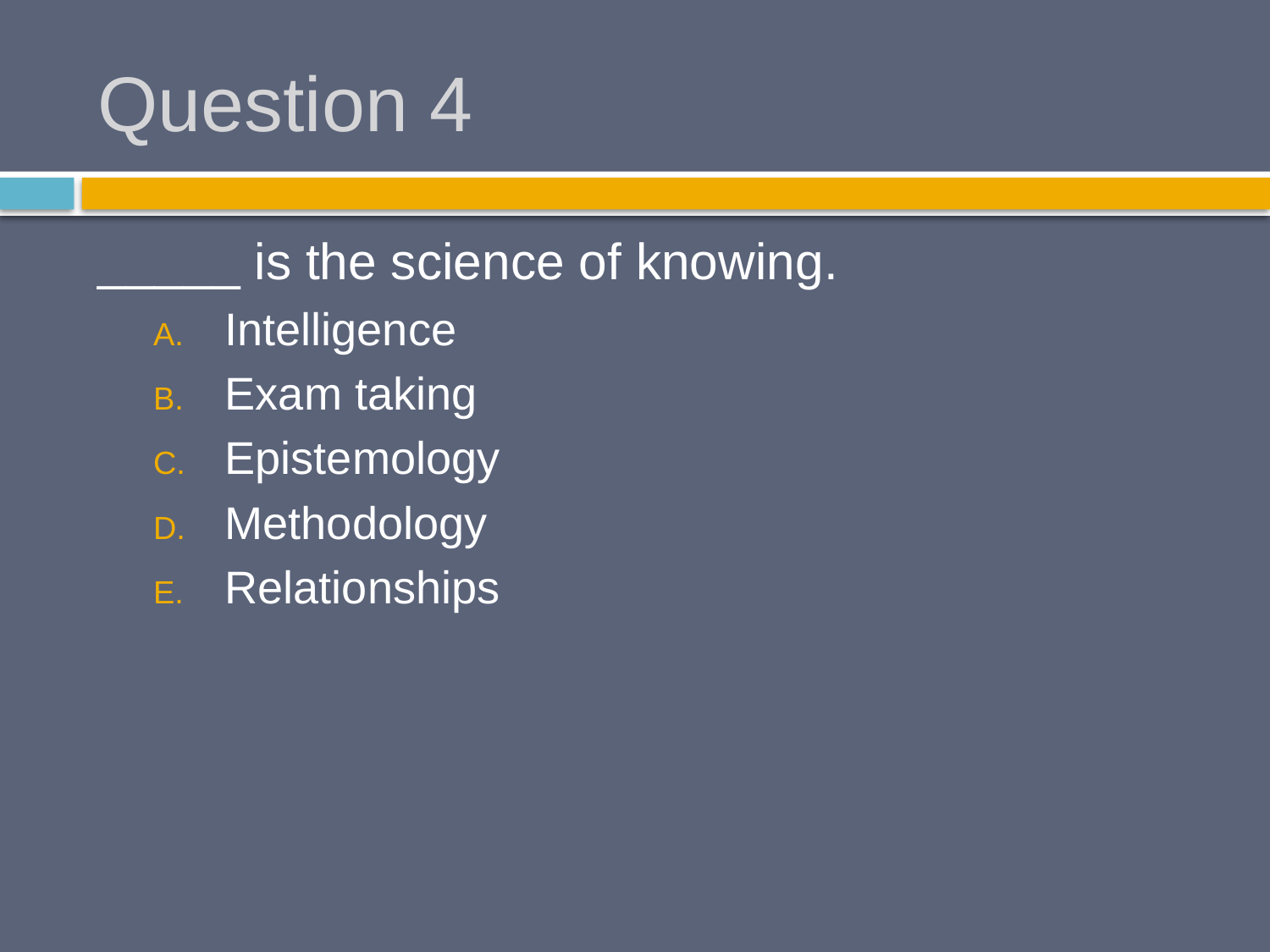

# Question 4
_____ is the science of knowing.
Intelligence
Exam taking
Epistemology
Methodology
Relationships